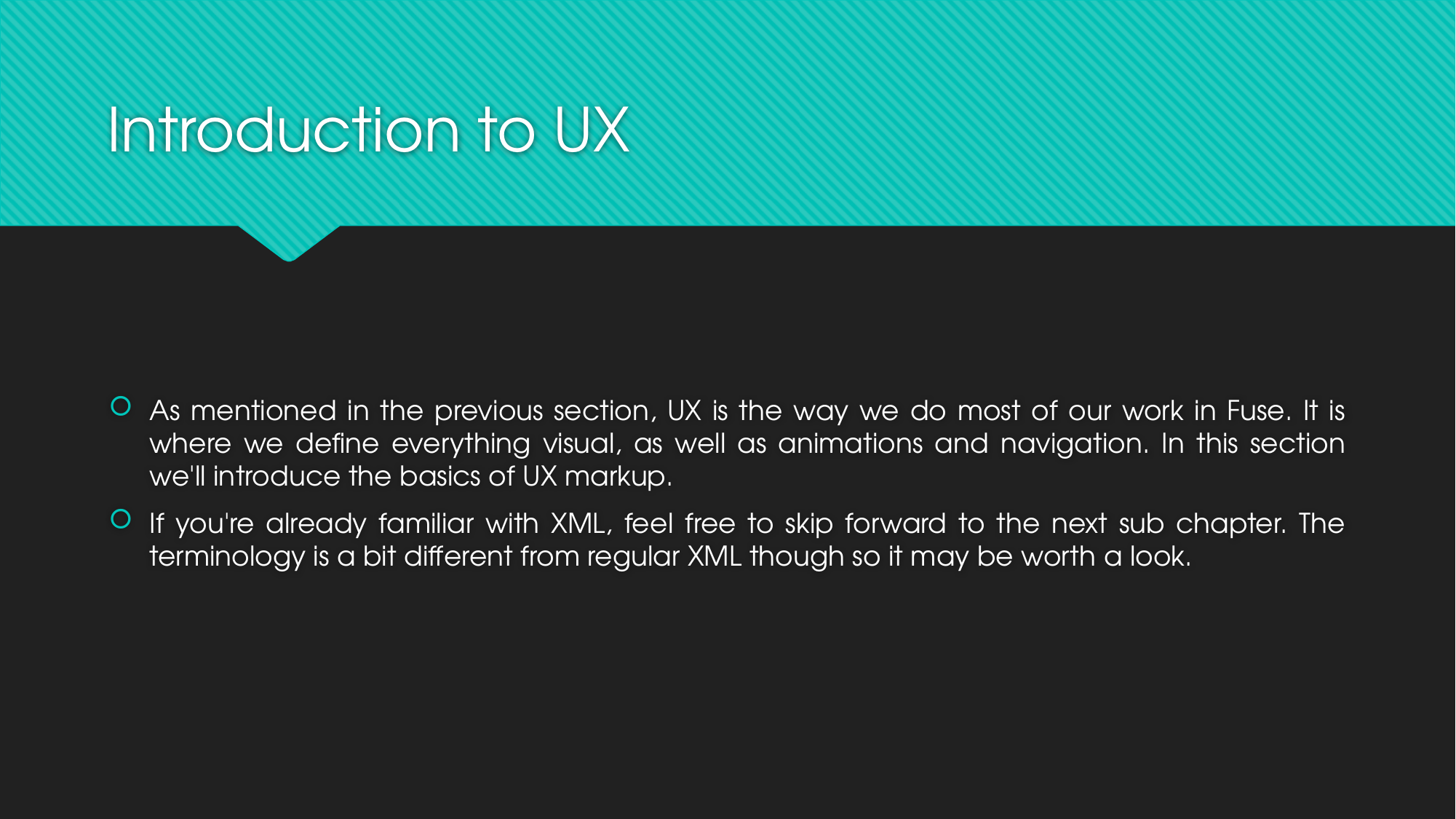

# Introduction to UX
As mentioned in the previous section, UX is the way we do most of our work in Fuse. It is where we define everything visual, as well as animations and navigation. In this section we'll introduce the basics of UX markup.
If you're already familiar with XML, feel free to skip forward to the next sub chapter. The terminology is a bit different from regular XML though so it may be worth a look.